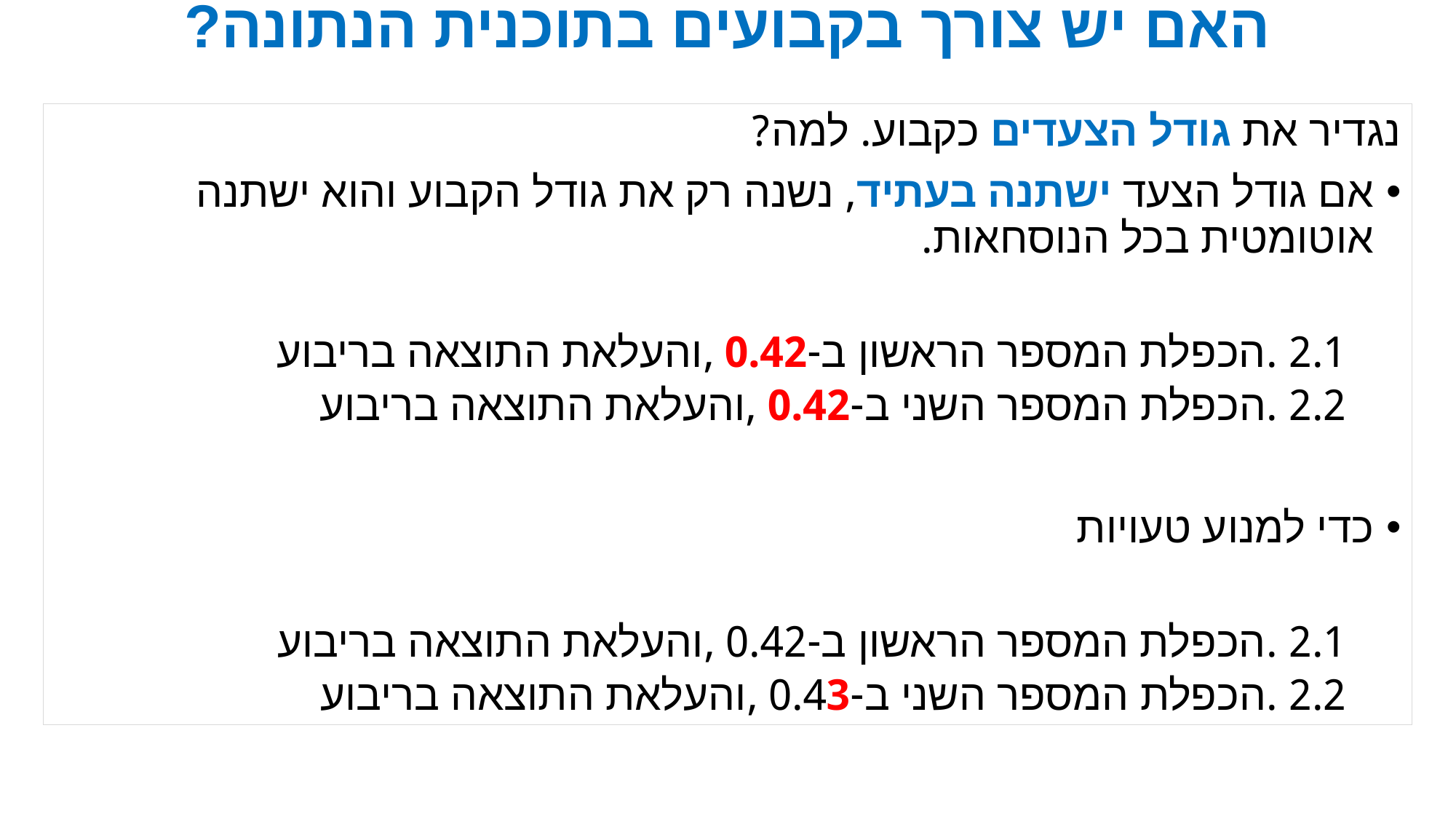

# האם יש צורך בקבועים בתוכנית הנתונה?
נגדיר את גודל הצעדים כקבוע. למה?
אם גודל הצעד ישתנה בעתיד, נשנה רק את גודל הקבוע והוא ישתנה אוטומטית בכל הנוסחאות.

2.1 .הכפלת המספר הראשון ב-0.42 ,והעלאת התוצאה בריבוע
2.2 .הכפלת המספר השני ב-0.42 ,והעלאת התוצאה בריבוע

כדי למנוע טעויות

2.1 .הכפלת המספר הראשון ב-0.42 ,והעלאת התוצאה בריבוע
2.2 .הכפלת המספר השני ב-0.43 ,והעלאת התוצאה בריבוע